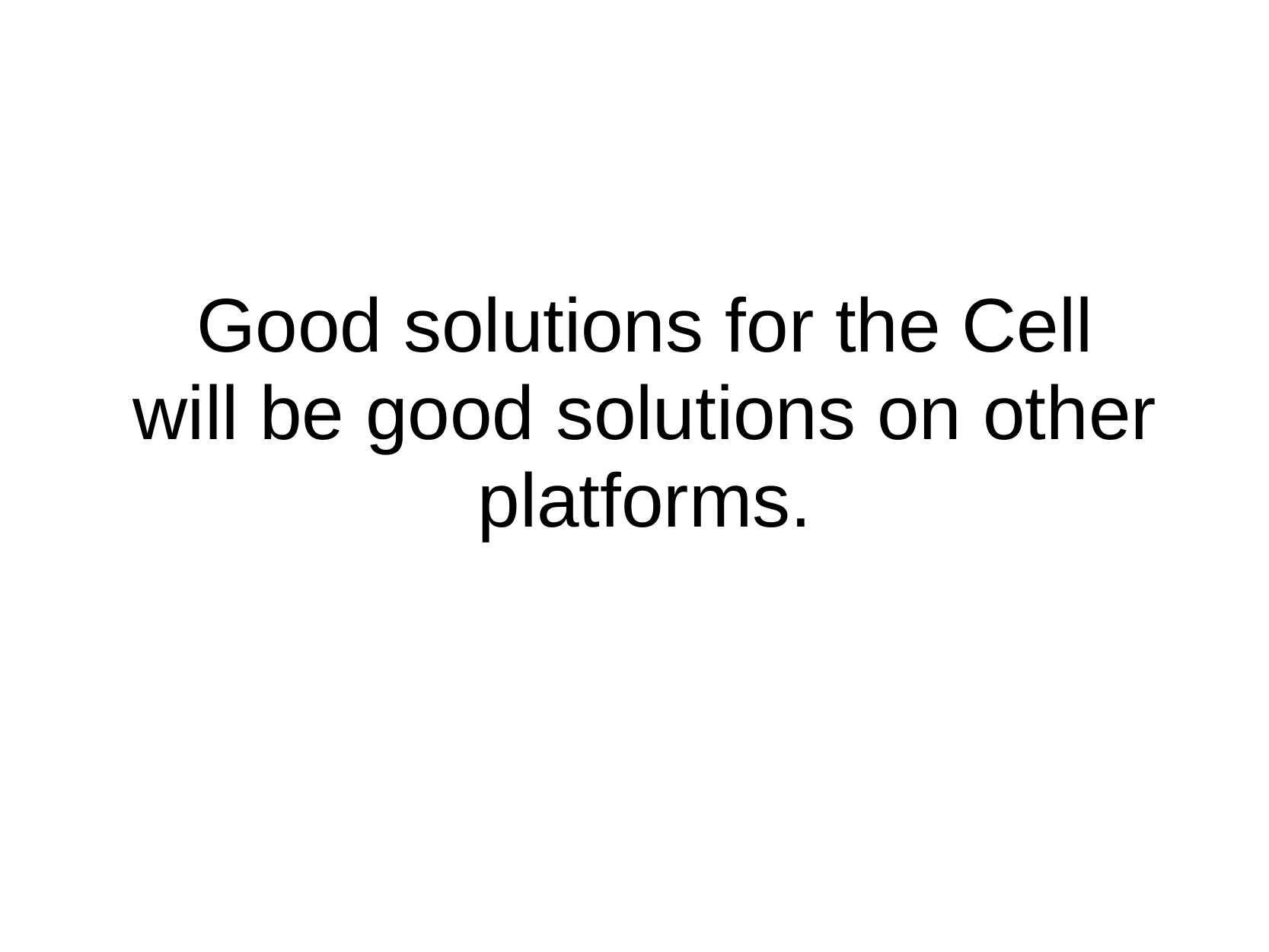

Good
solutions
for
the
Cell
will
be
good
solutions
on
other
platforms.